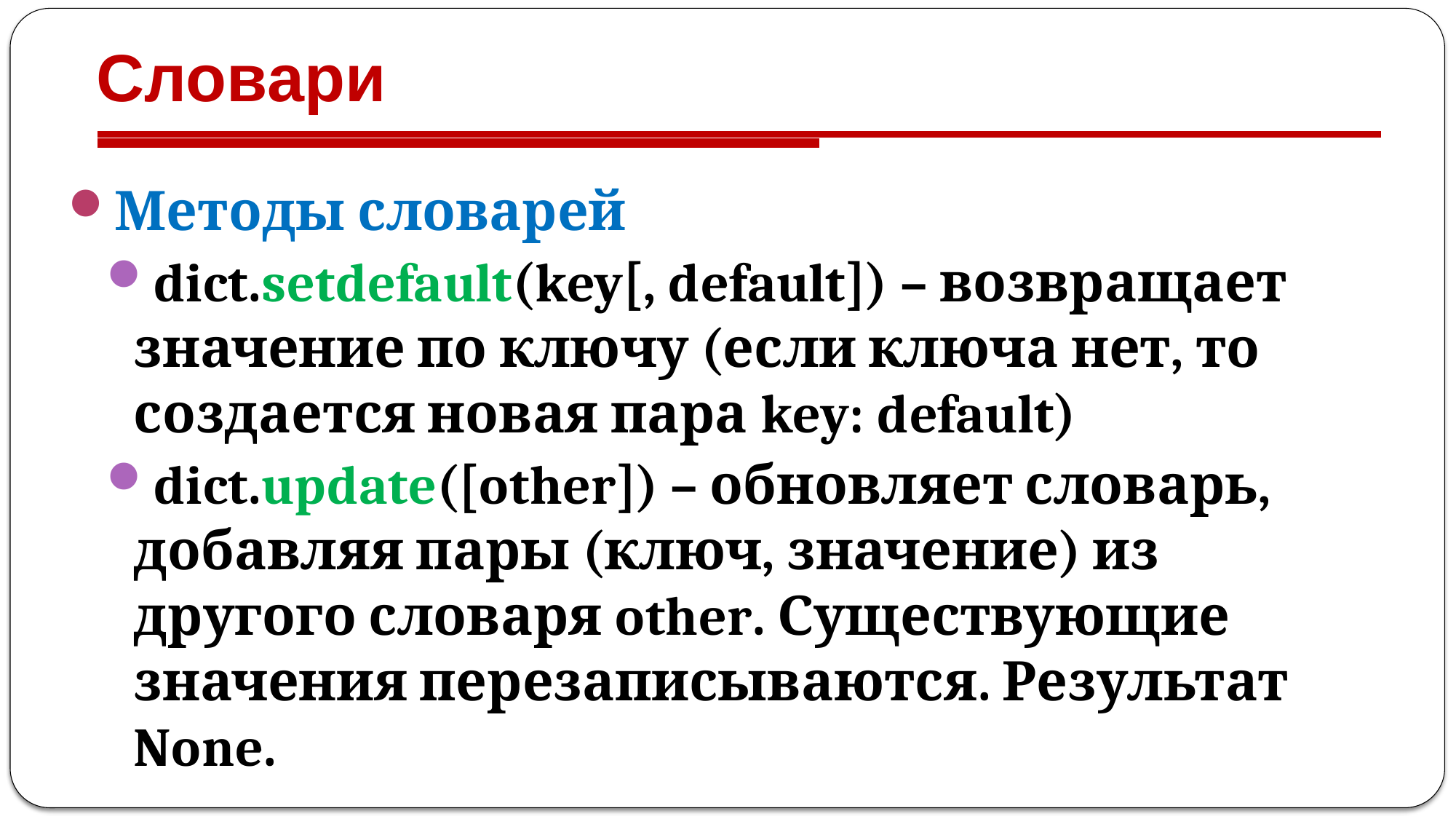

# Словари
Методы словарей
dict.setdefault(key[, default]) – возвращает значение по ключу (если ключа нет, то создается новая пара key: default)
dict.update([other]) – обновляет словарь, добавляя пары (ключ, значение) из другого словаря other. Существующие значения перезаписываются. Результат None.